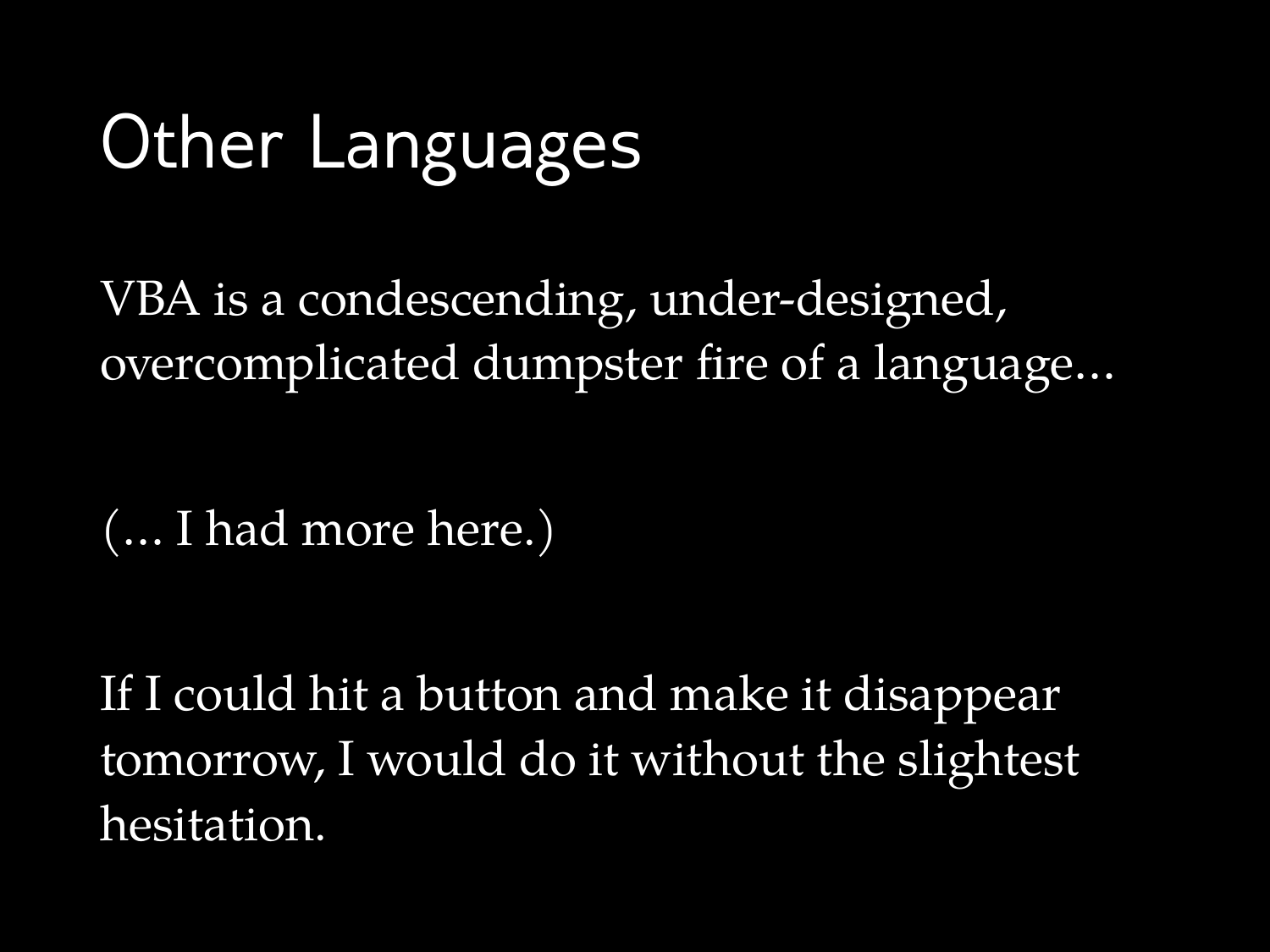

# Other Languages
VBA is a condescending, under-designed, overcomplicated dumpster fire of a language…

(… I had more here.)

If I could hit a button and make it disappear tomorrow, I would do it without the slightest hesitation.